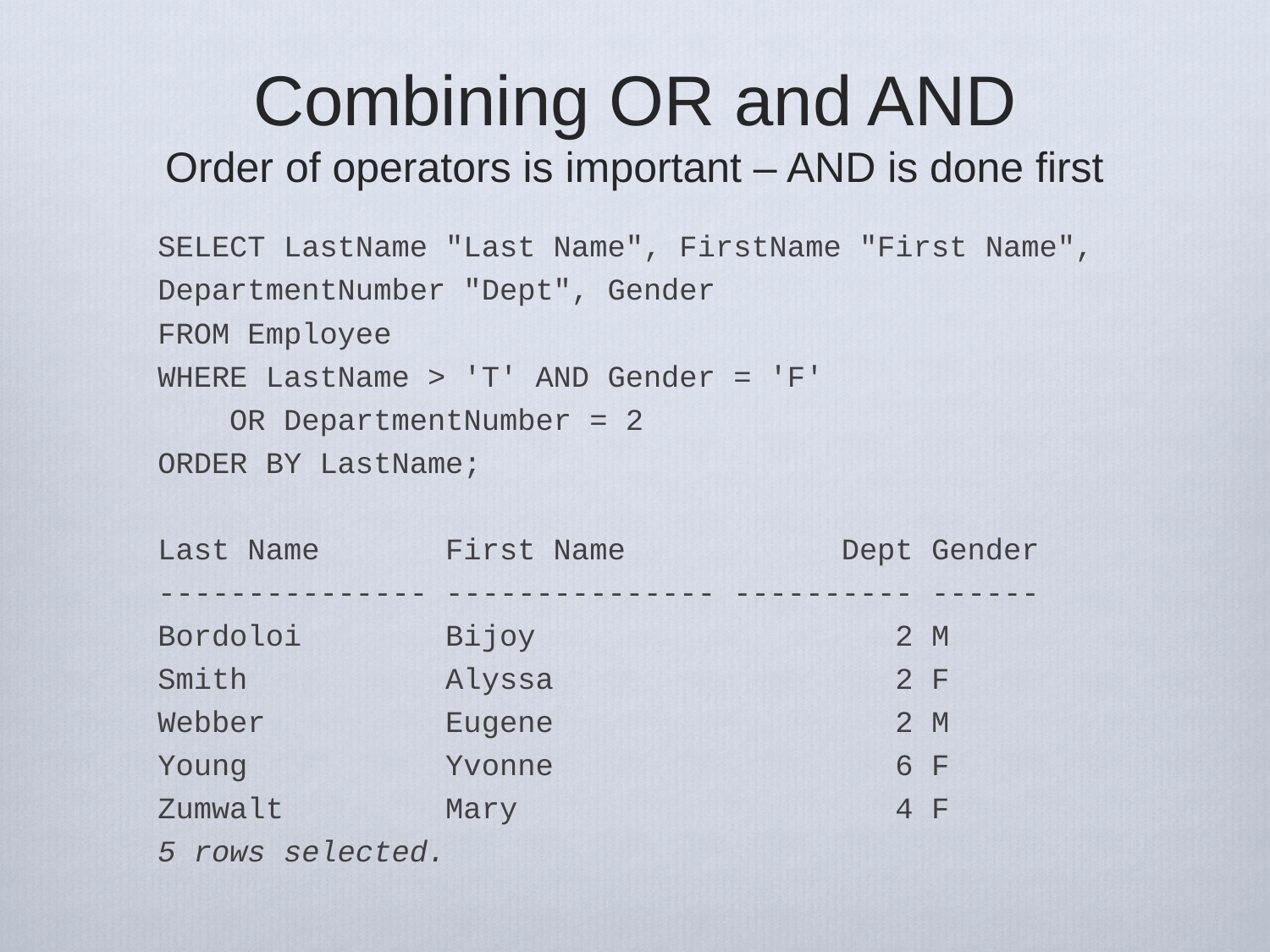

# Combining OR and AND Order of operators is important – AND is done first
SELECT LastName "Last Name", FirstName "First Name", DepartmentNumber "Dept", Gender
FROM Employee
WHERE LastName > 'T' AND Gender = 'F'
    OR DepartmentNumber = 2
ORDER BY LastName;

Last Name       First Name            Dept Gender
--------------- --------------- ---------- ------
Bordoloi        Bijoy                    2 M
Smith           Alyssa                   2 F
Webber          Eugene                   2 M
Young           Yvonne                   6 F
Zumwalt         Mary                     4 F
5 rows selected.